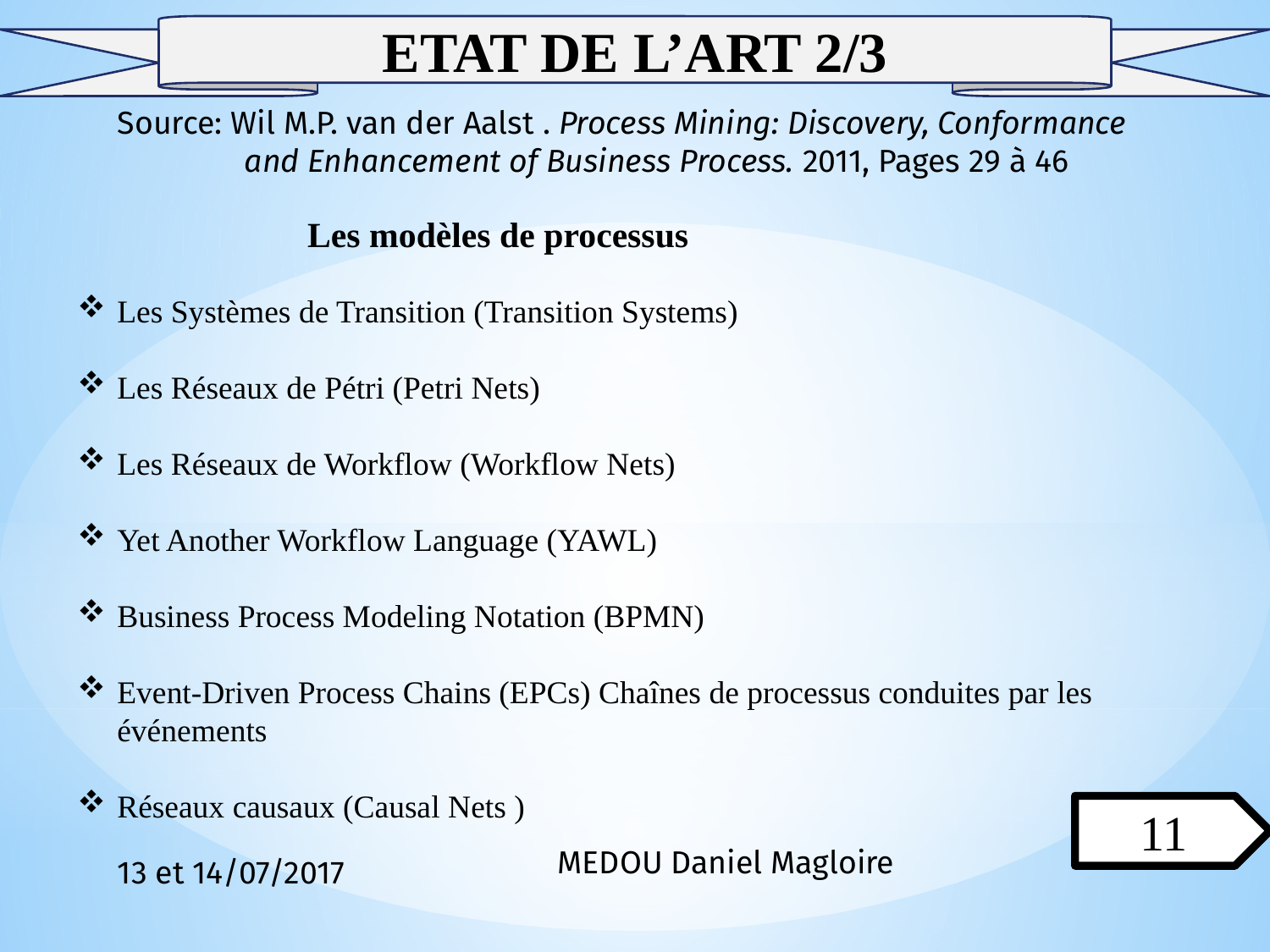

ETAT DE L’ART 2/3
Source: Wil M.P. van der Aalst . Process Mining: Discovery, Conformance 	and Enhancement of Business Process. 2011, Pages 29 à 46
Les modèles de processus
Les Systèmes de Transition (Transition Systems)

Les Réseaux de Pétri (Petri Nets)

Les Réseaux de Workflow (Workflow Nets)

Yet Another Workflow Language (YAWL)

Business Process Modeling Notation (BPMN)

Event-Driven Process Chains (EPCs) Chaînes de processus conduites par les événements

Réseaux causaux (Causal Nets )
11
MEDOU Daniel Magloire
13 et 14/07/2017